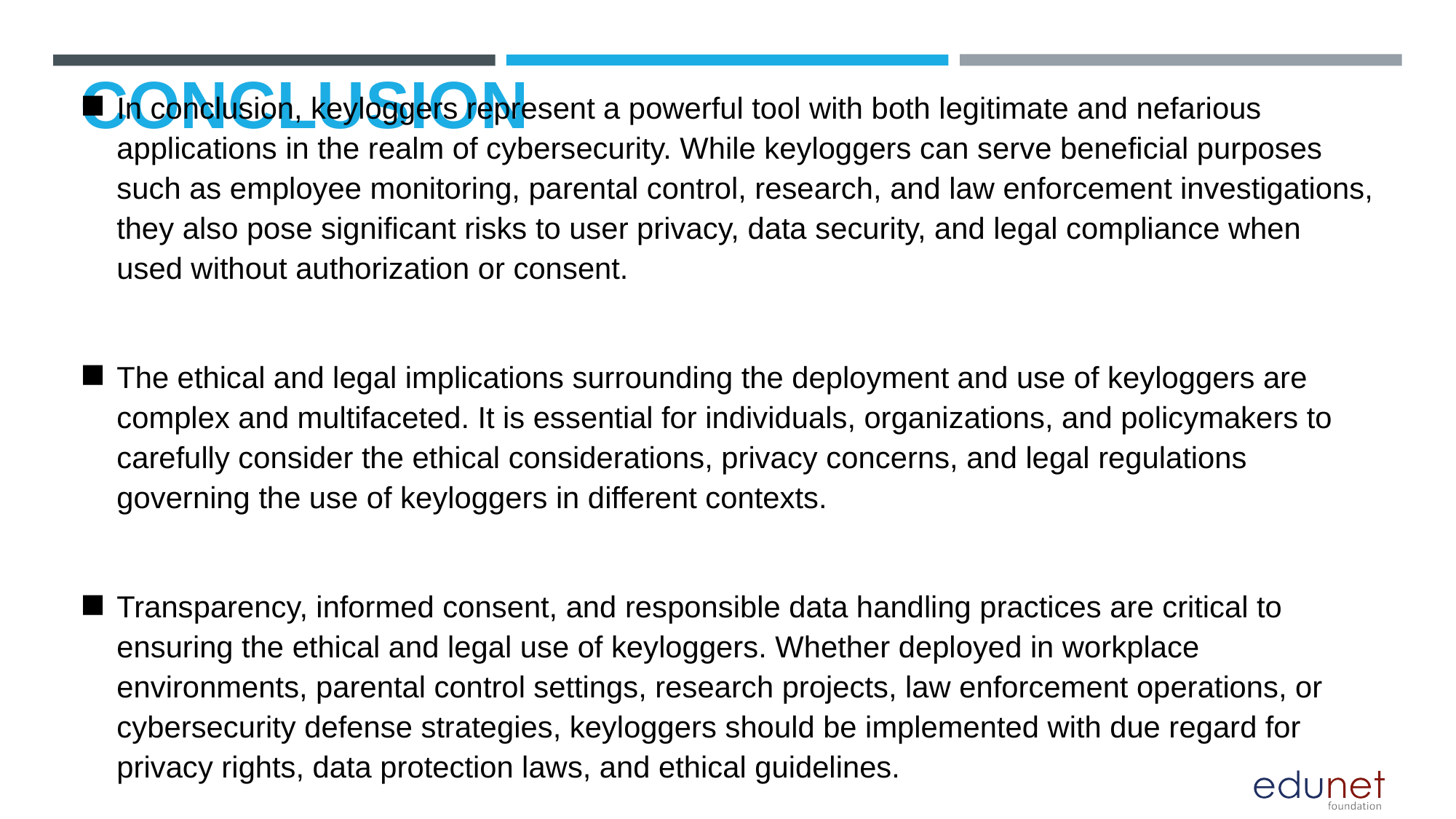

# CONCLUSION
In conclusion, keyloggers represent a powerful tool with both legitimate and nefarious applications in the realm of cybersecurity. While keyloggers can serve beneficial purposes such as employee monitoring, parental control, research, and law enforcement investigations, they also pose significant risks to user privacy, data security, and legal compliance when used without authorization or consent.

The ethical and legal implications surrounding the deployment and use of keyloggers are complex and multifaceted. It is essential for individuals, organizations, and policymakers to carefully consider the ethical considerations, privacy concerns, and legal regulations governing the use of keyloggers in different contexts.

Transparency, informed consent, and responsible data handling practices are critical to ensuring the ethical and legal use of keyloggers. Whether deployed in workplace environments, parental control settings, research projects, law enforcement operations, or cybersecurity defense strategies, keyloggers should be implemented with due regard for privacy rights, data protection laws, and ethical guidelines.